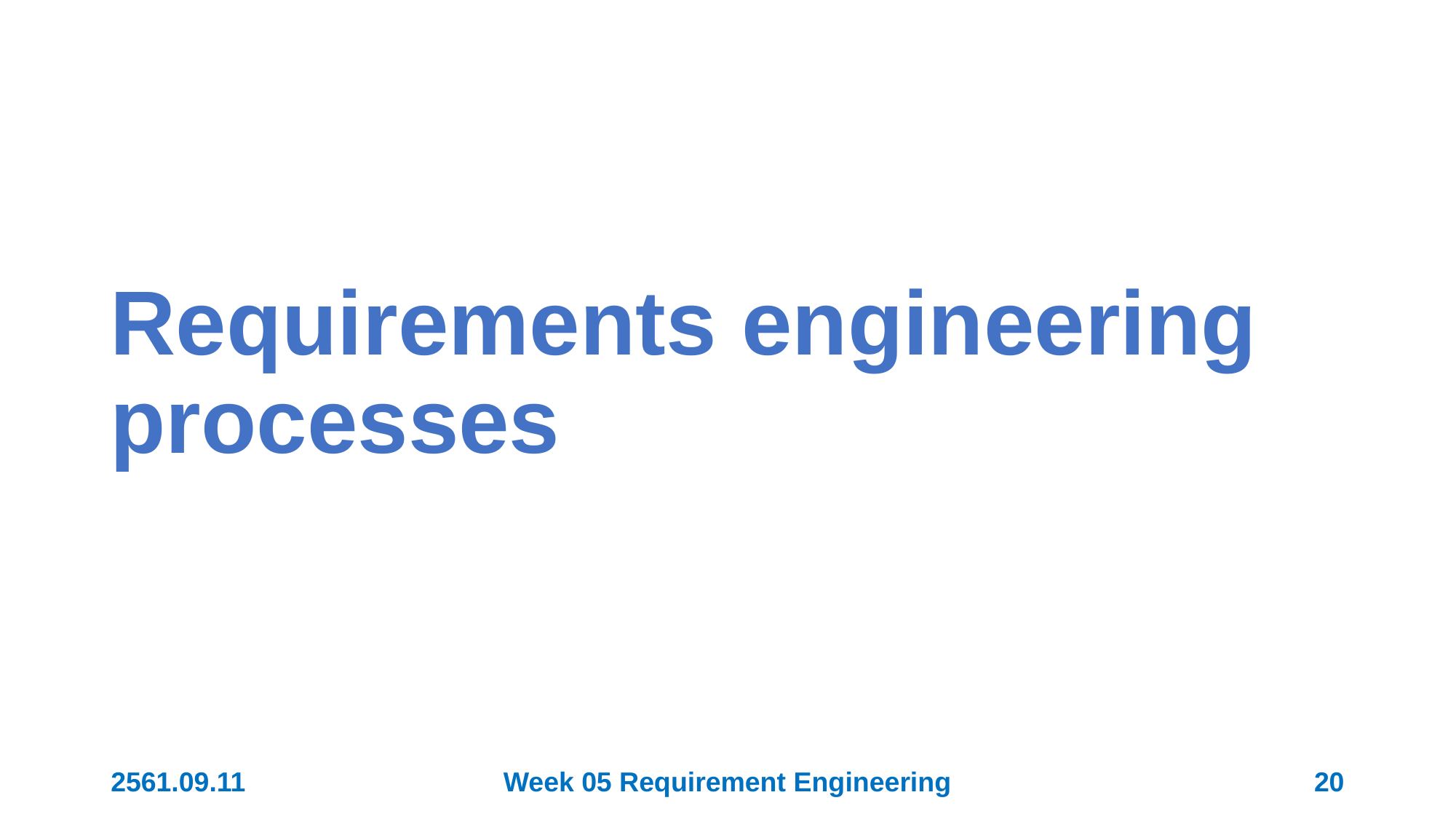

# Requirements engineering processes

2561.09.11
Week 05 Requirement Engineering
20